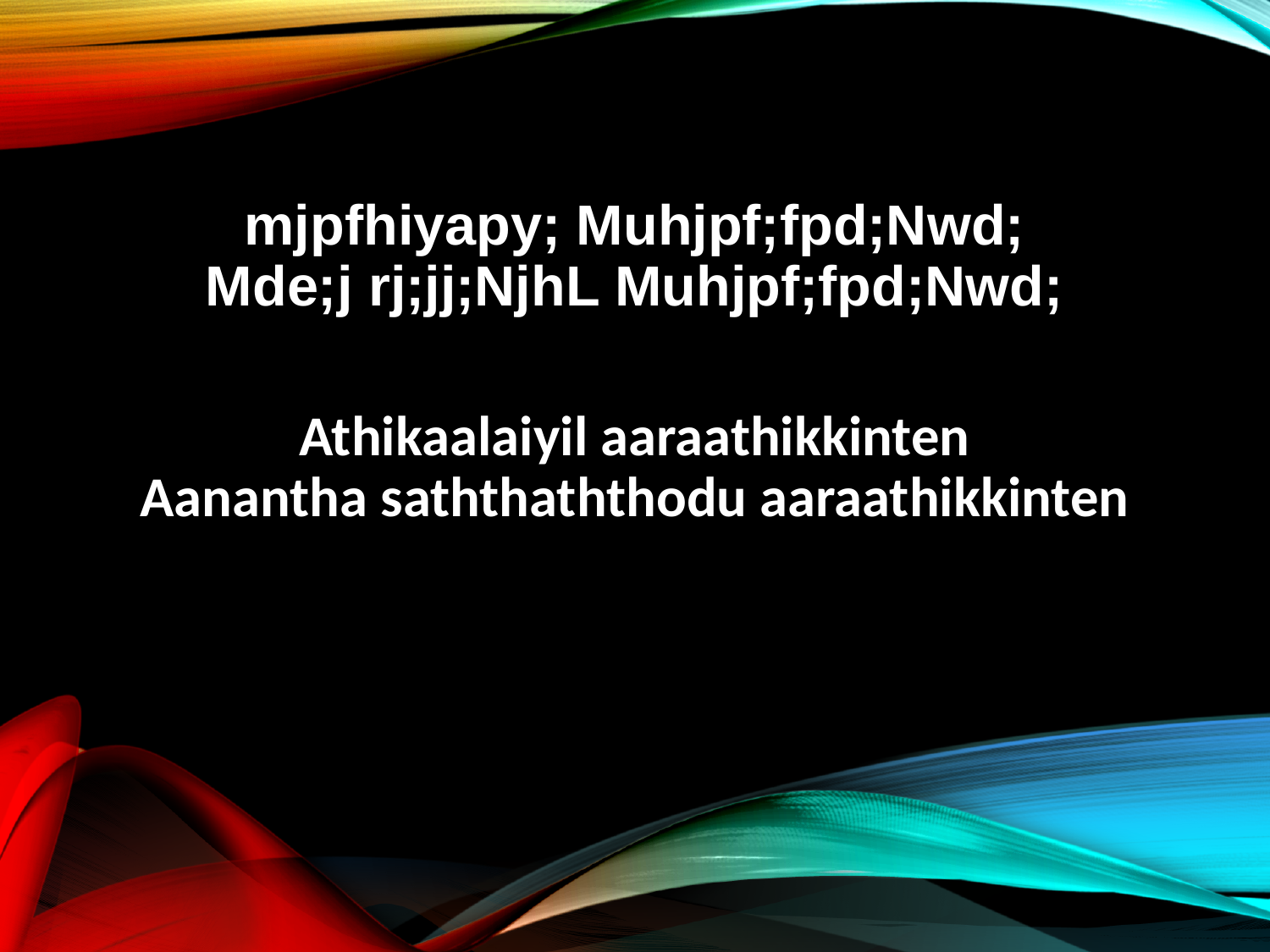

mjpfhiyapy; Muhjpf;fpd;Nwd;
Mde;j rj;jj;NjhL Muhjpf;fpd;Nwd;

Athikaalaiyil aaraathikkinten
Aanantha saththaththodu aaraathikkinten